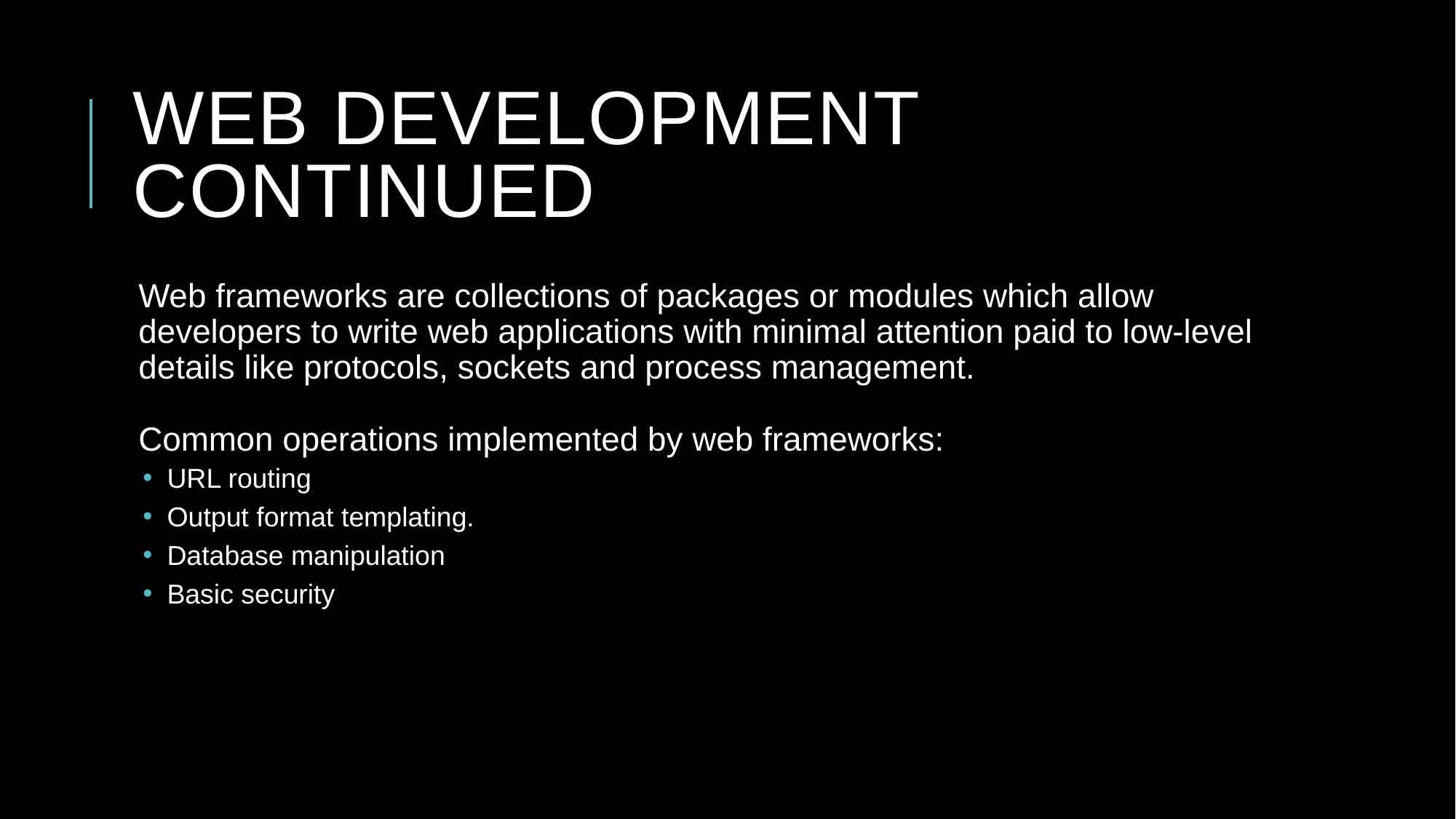

# Web development continued
Web frameworks are collections of packages or modules which allow developers to write web applications with minimal attention paid to low-level details like protocols, sockets and process management.
Common operations implemented by web frameworks:
 URL routing
 Output format templating.
 Database manipulation
 Basic security